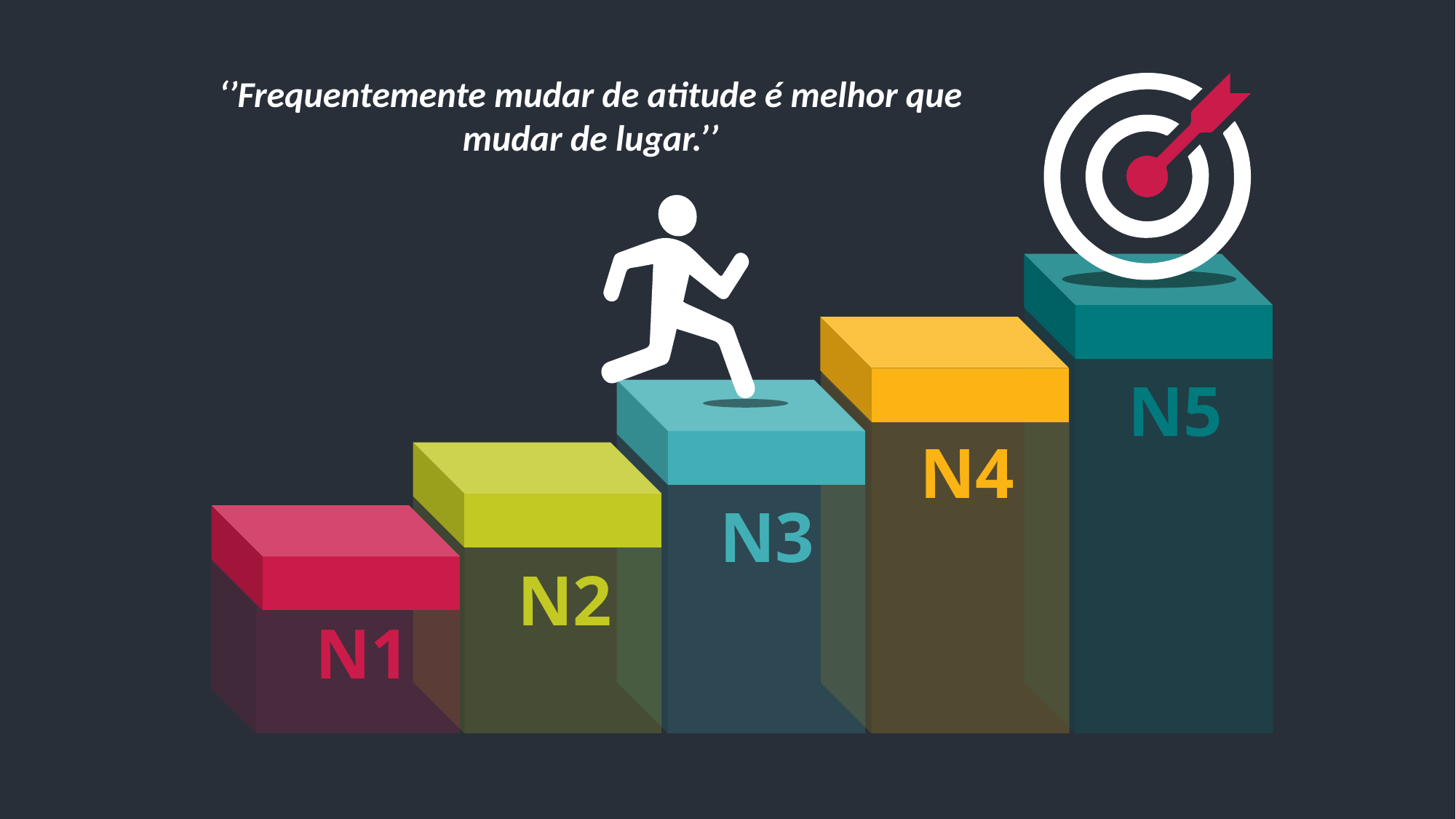

‘’Frequentemente mudar de atitude é melhor que mudar de lugar.’’

N5

N4

N3

N2

N1